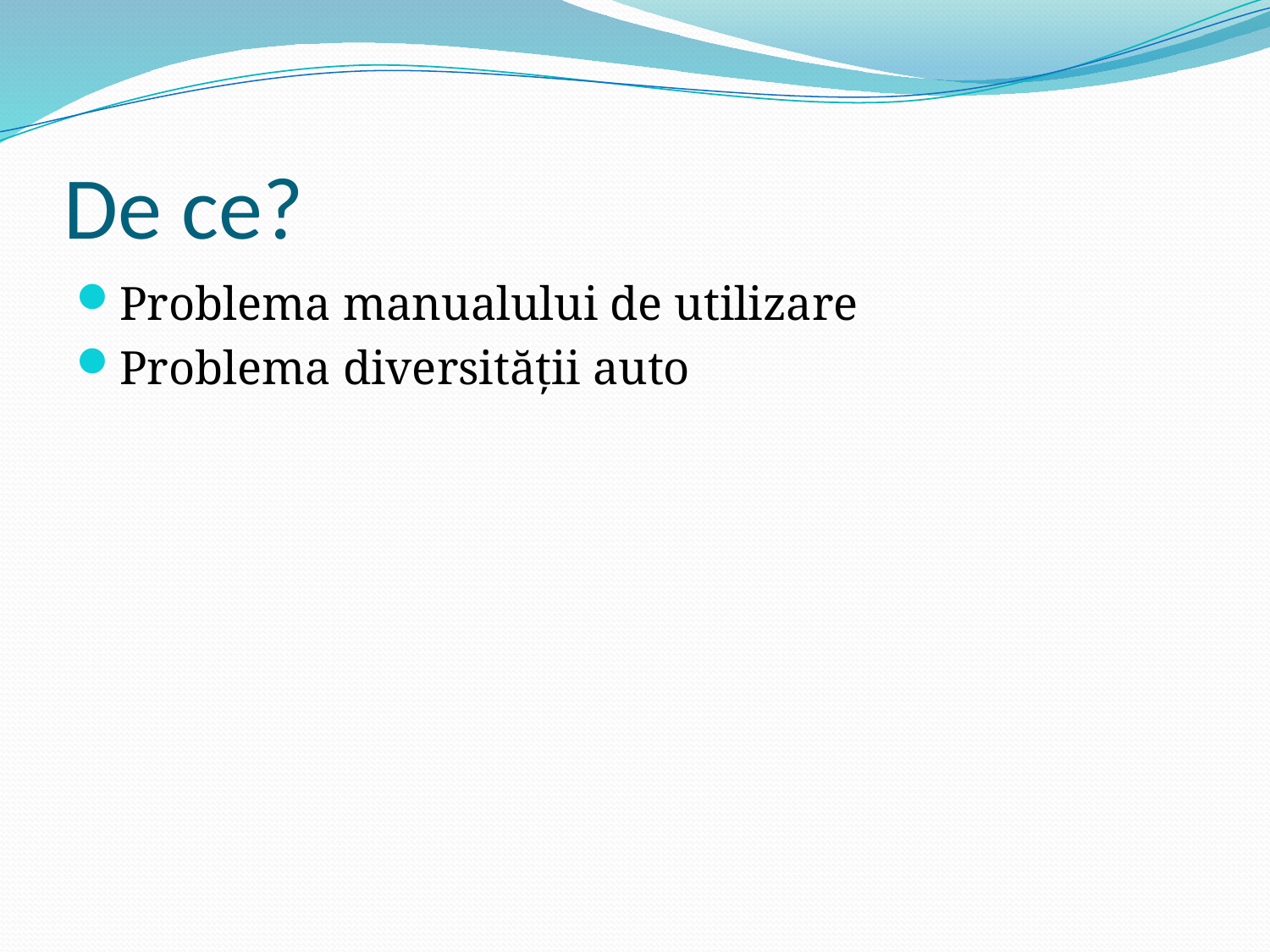

# De ce?
Problema manualului de utilizare
Problema diversității auto